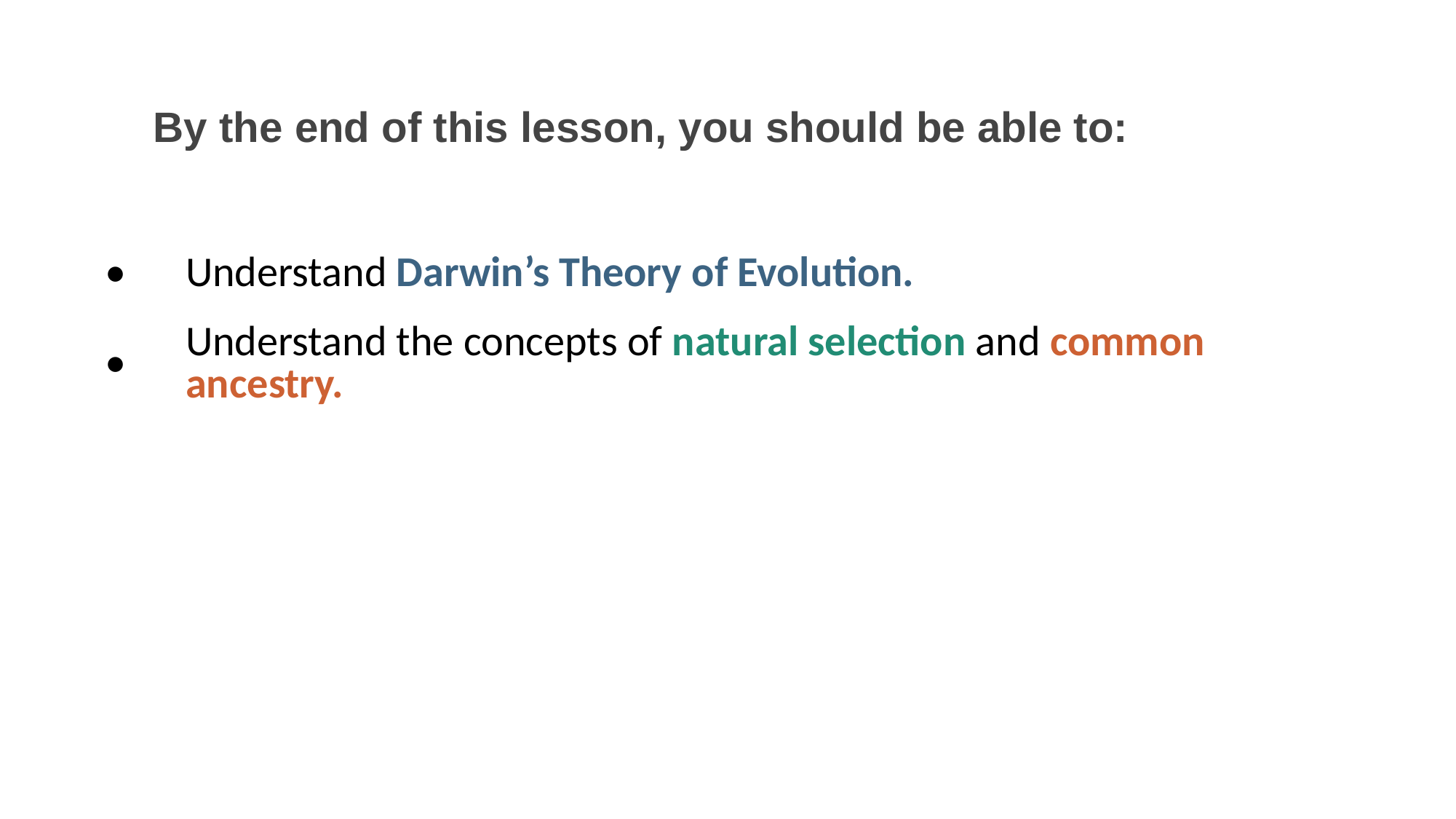

By the end of this lesson, you should be able to:
| • | Understand Darwin’s Theory of Evolution. |
| --- | --- |
| • | Understand the concepts of natural selection and common ancestry. |